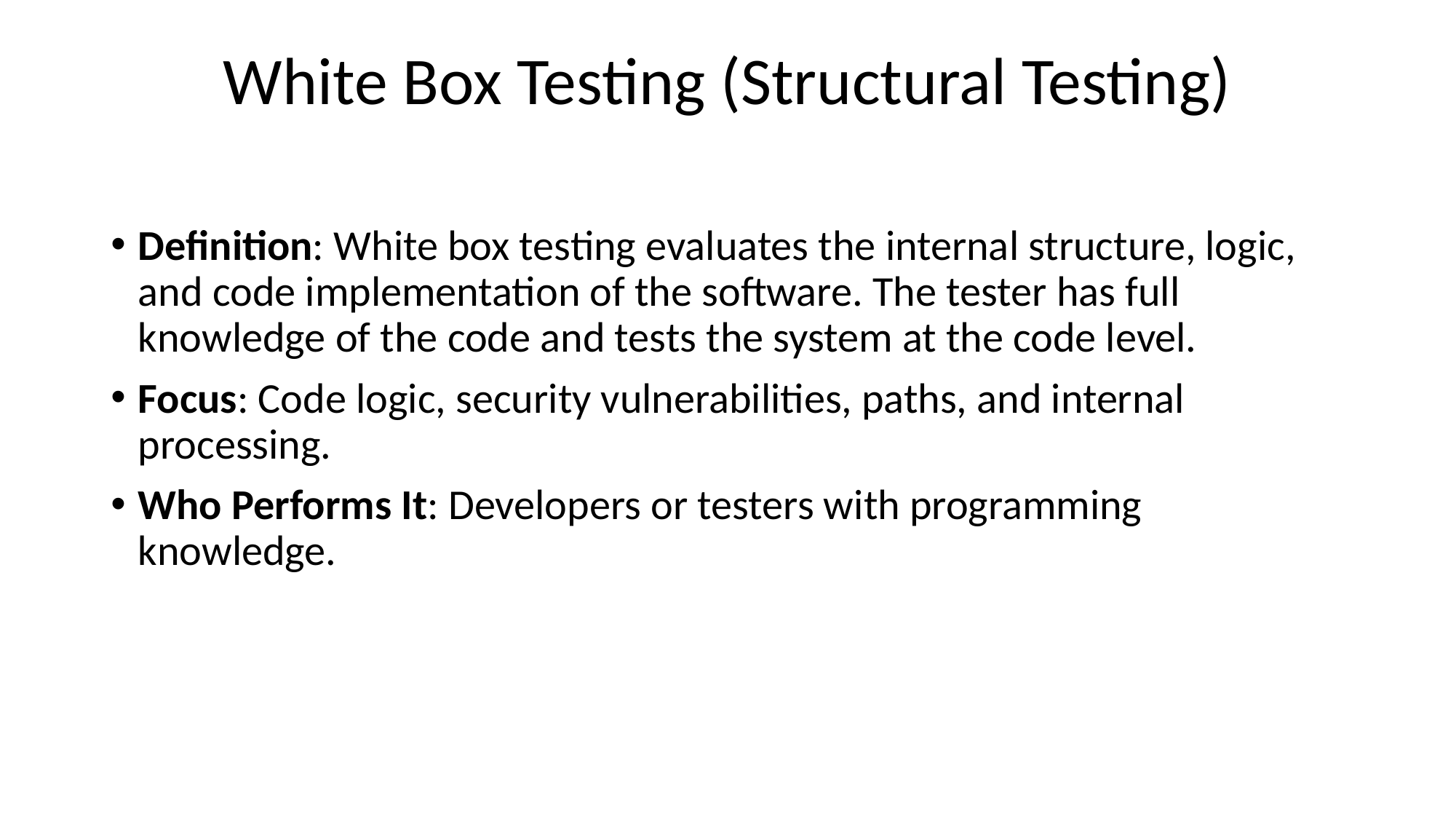

# White Box Testing (Structural Testing)
Definition: White box testing evaluates the internal structure, logic, and code implementation of the software. The tester has full knowledge of the code and tests the system at the code level.
Focus: Code logic, security vulnerabilities, paths, and internal processing.
Who Performs It: Developers or testers with programming knowledge.